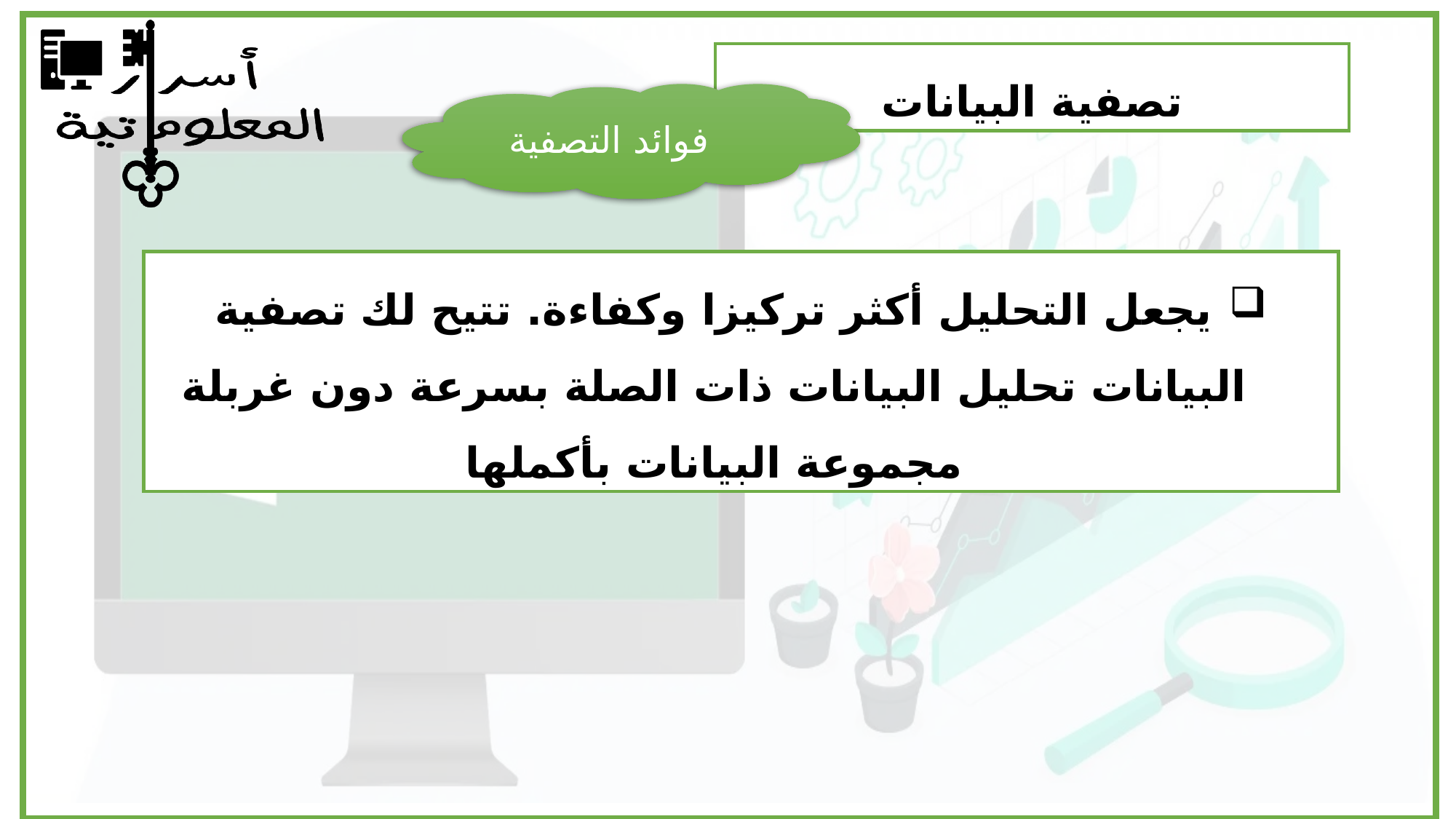

تصفية البيانات
فوائد التصفية
يجعل التحليل أكثر تركيزا وكفاءة. تتيح لك تصفية البيانات تحليل البيانات ذات الصلة بسرعة دون غربلة مجموعة البيانات بأكملها